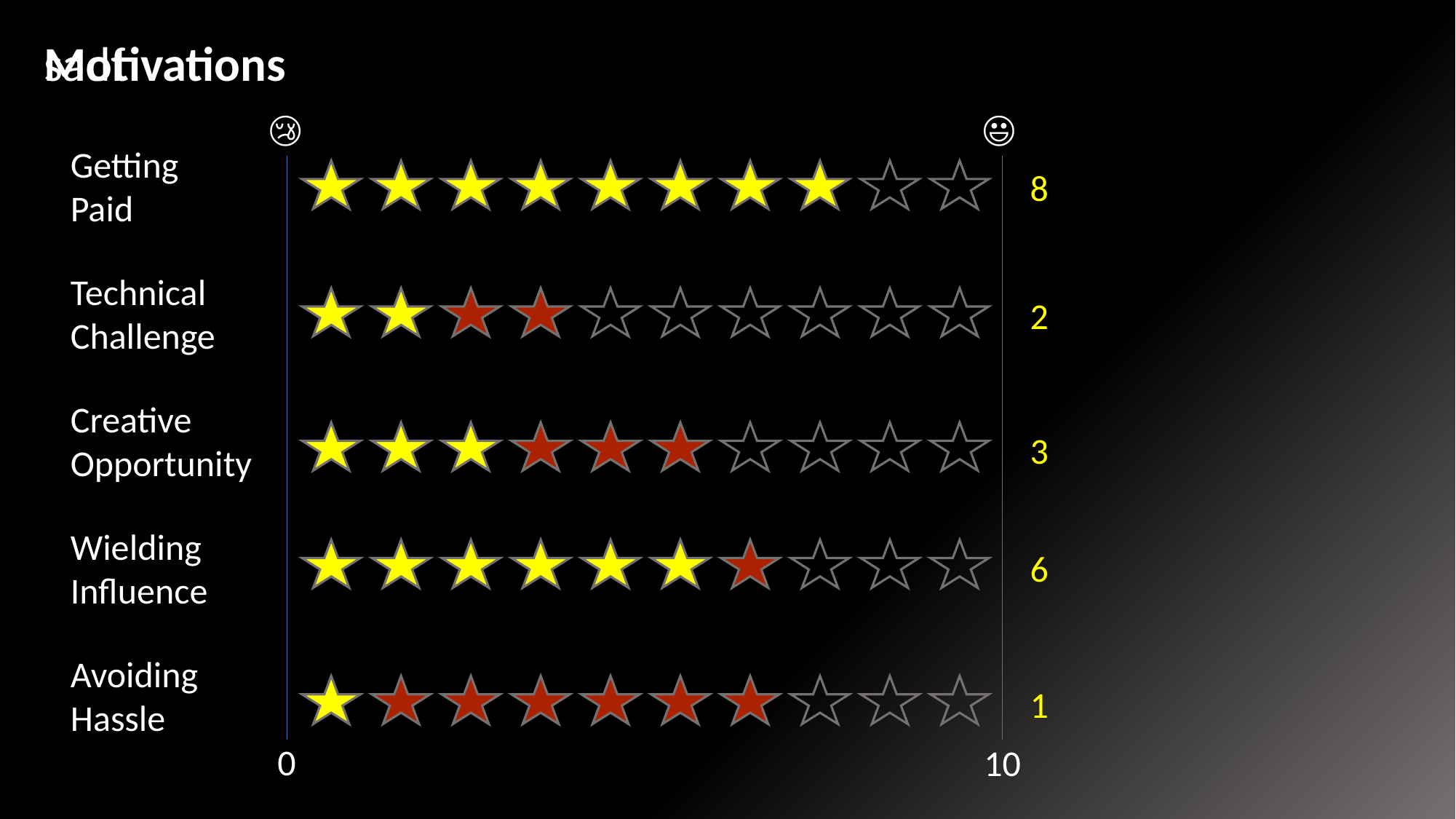

sadf
Motivations
😢
😃
Getting
Paid

8
Technical
Challenge

2
Creative
Opportunity

3
Wielding
Influence

6
Avoiding
Hassle

1
0
10